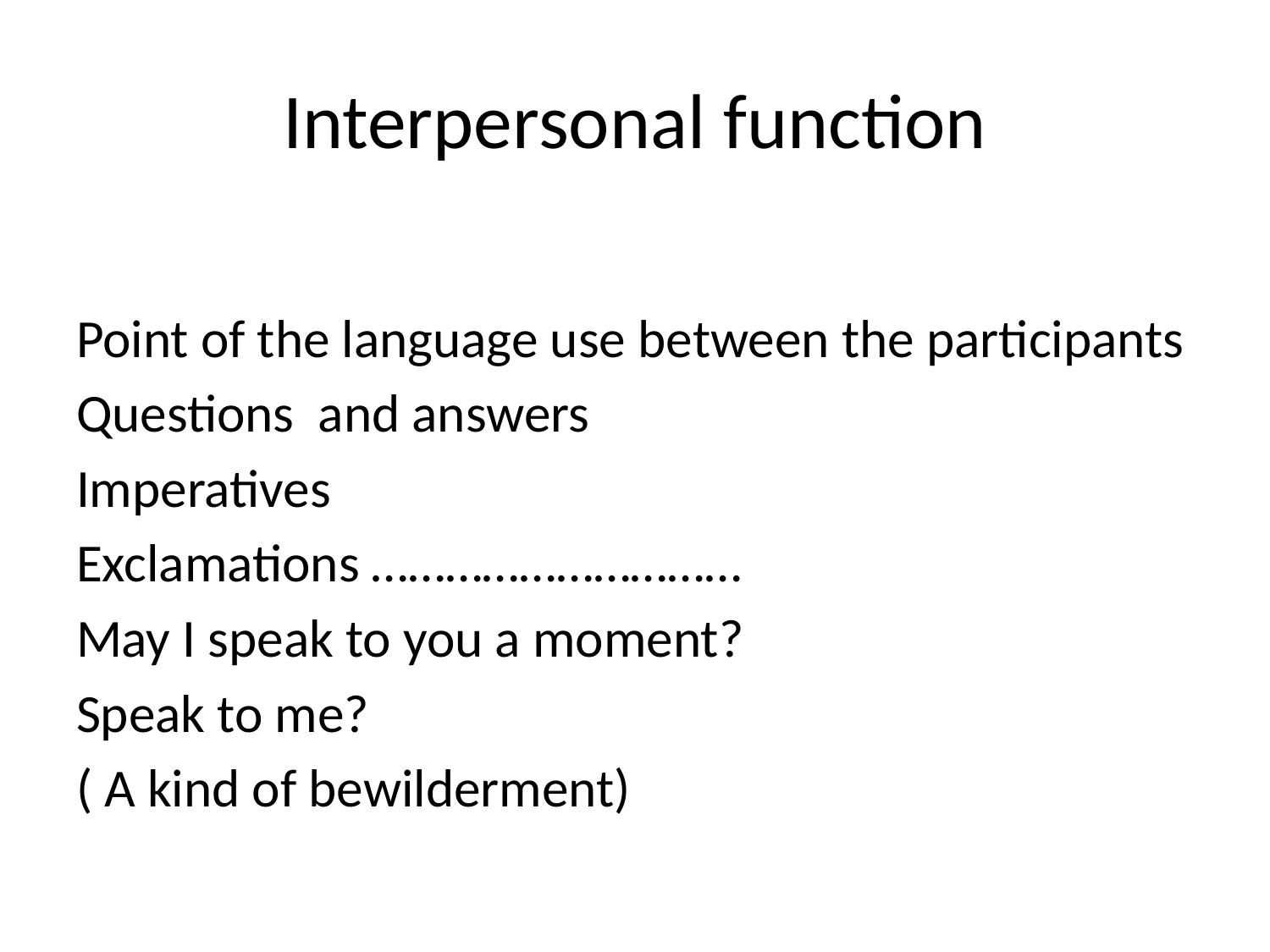

# Interpersonal function

Point of the language use between the participants
Questions  and answers
Imperatives
Exclamations …………………………
May I speak to you a moment?
Speak to me?
( A kind of bewilderment)